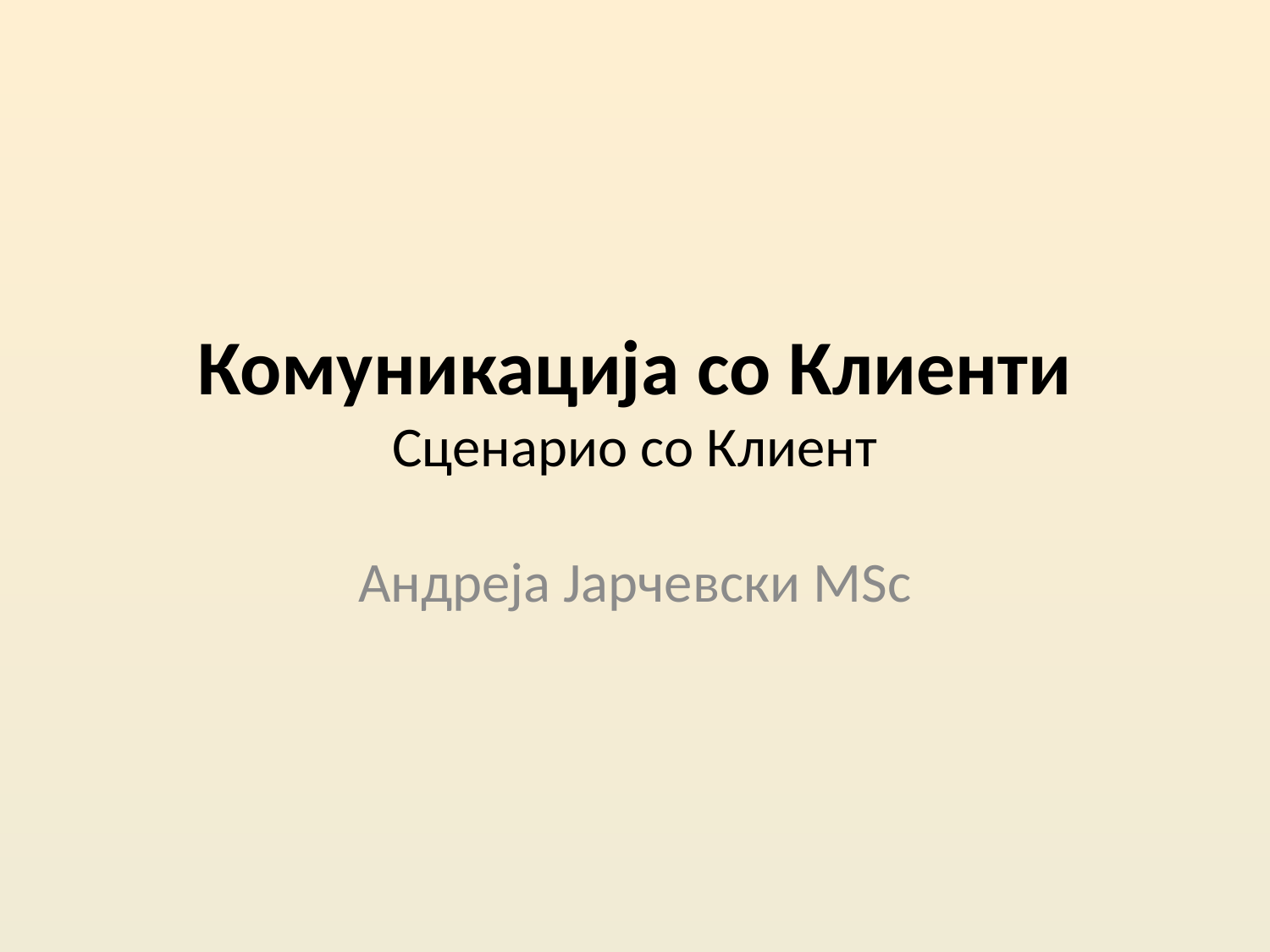

# Комуникација со Клиенти Сценарио со Клиент
Андреја Јарчевски MSc